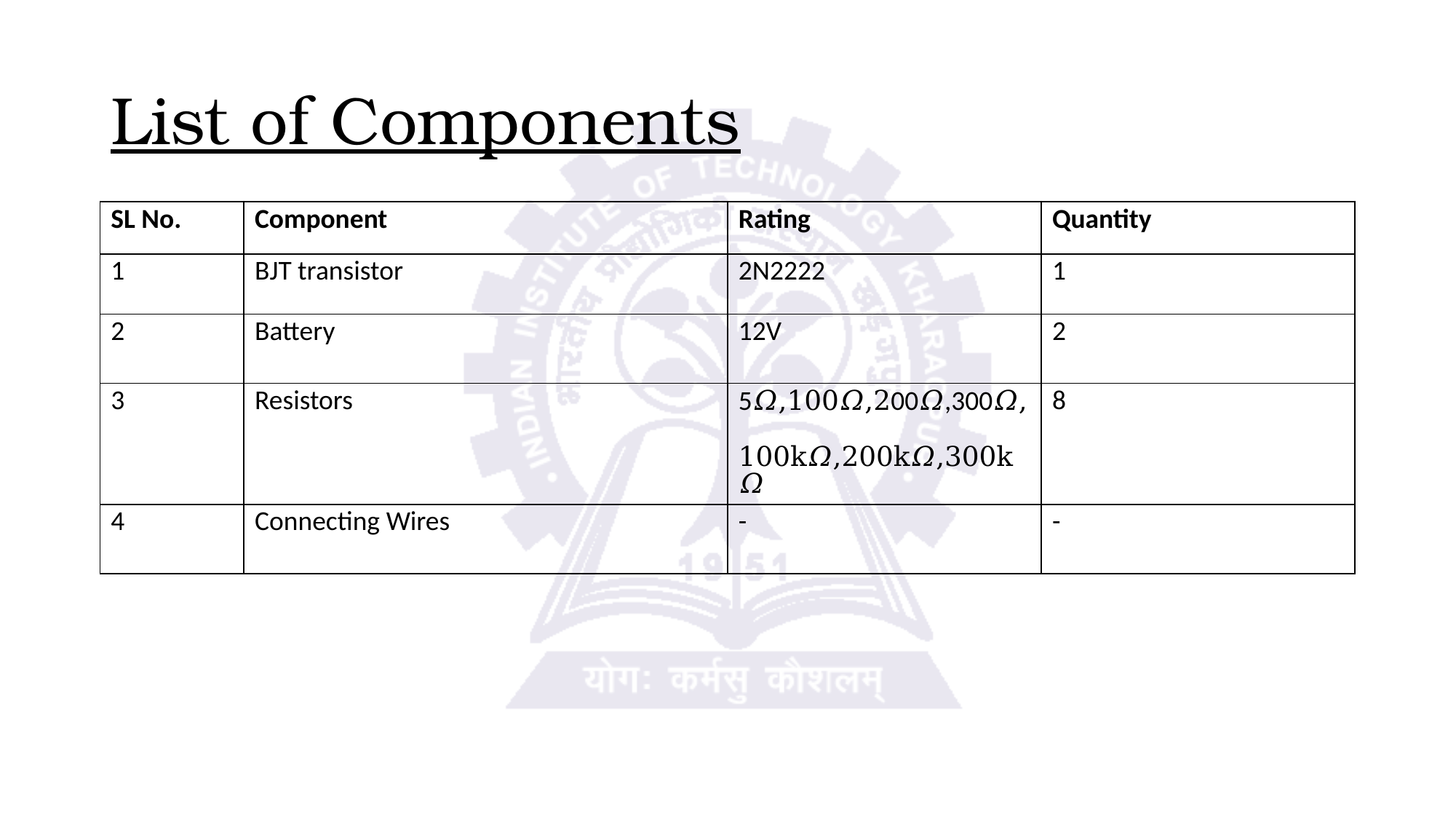

# List of Components
| SL No. | Component | Rating | Quantity |
| --- | --- | --- | --- |
| 1 | BJT transistor | 2N2222 | 1 |
| 2 | Battery | 12V | 2 |
| 3 | Resistors | 5𝛺,100𝛺,200𝛺,300𝛺, 100k𝛺,200k𝛺,300k𝛺 | 8 |
| 4 | Connecting Wires | - | - |
|  |  |  |  |